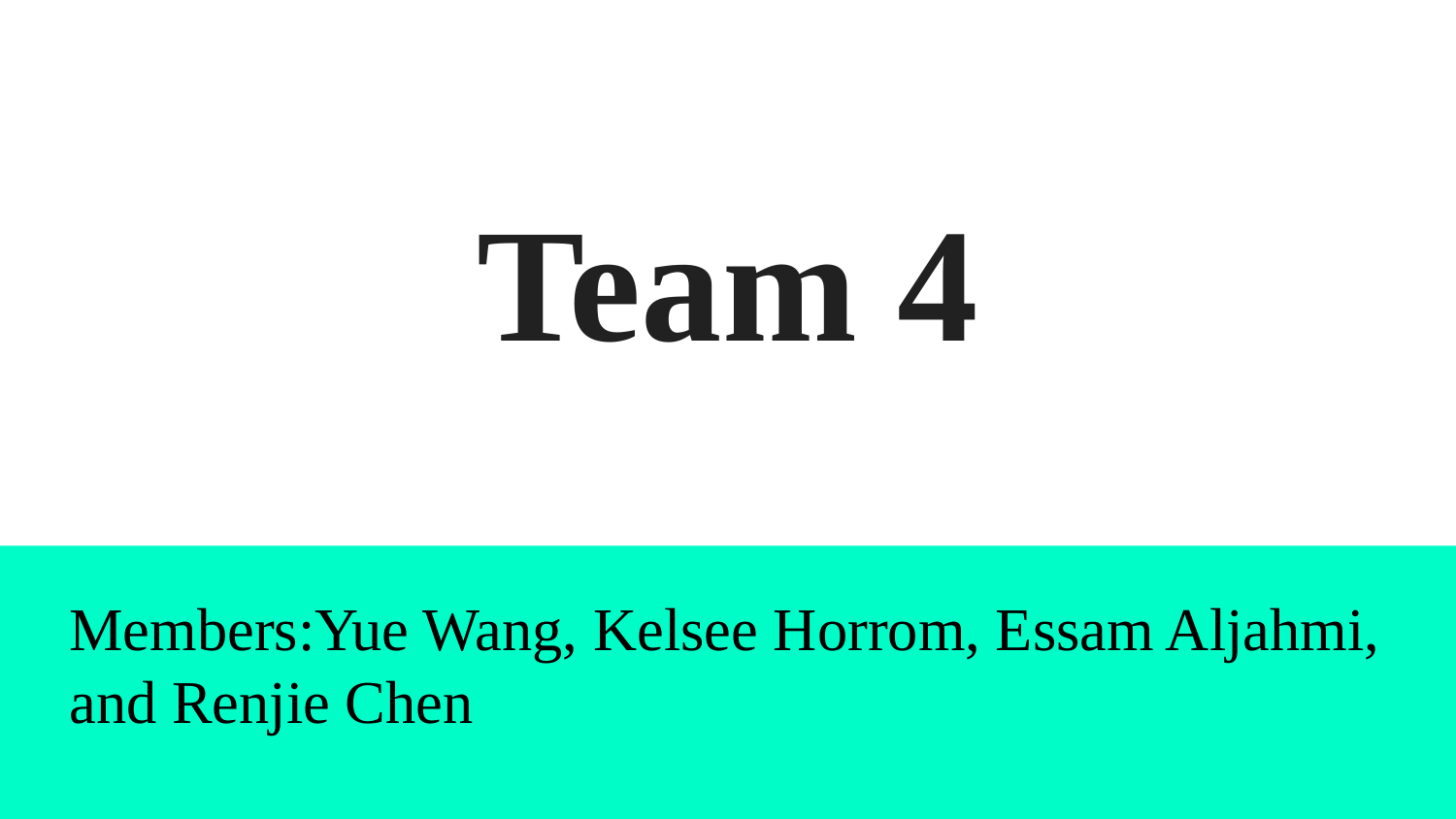

# Team 4
Members:Yue Wang, Kelsee Horrom, Essam Aljahmi, and Renjie Chen